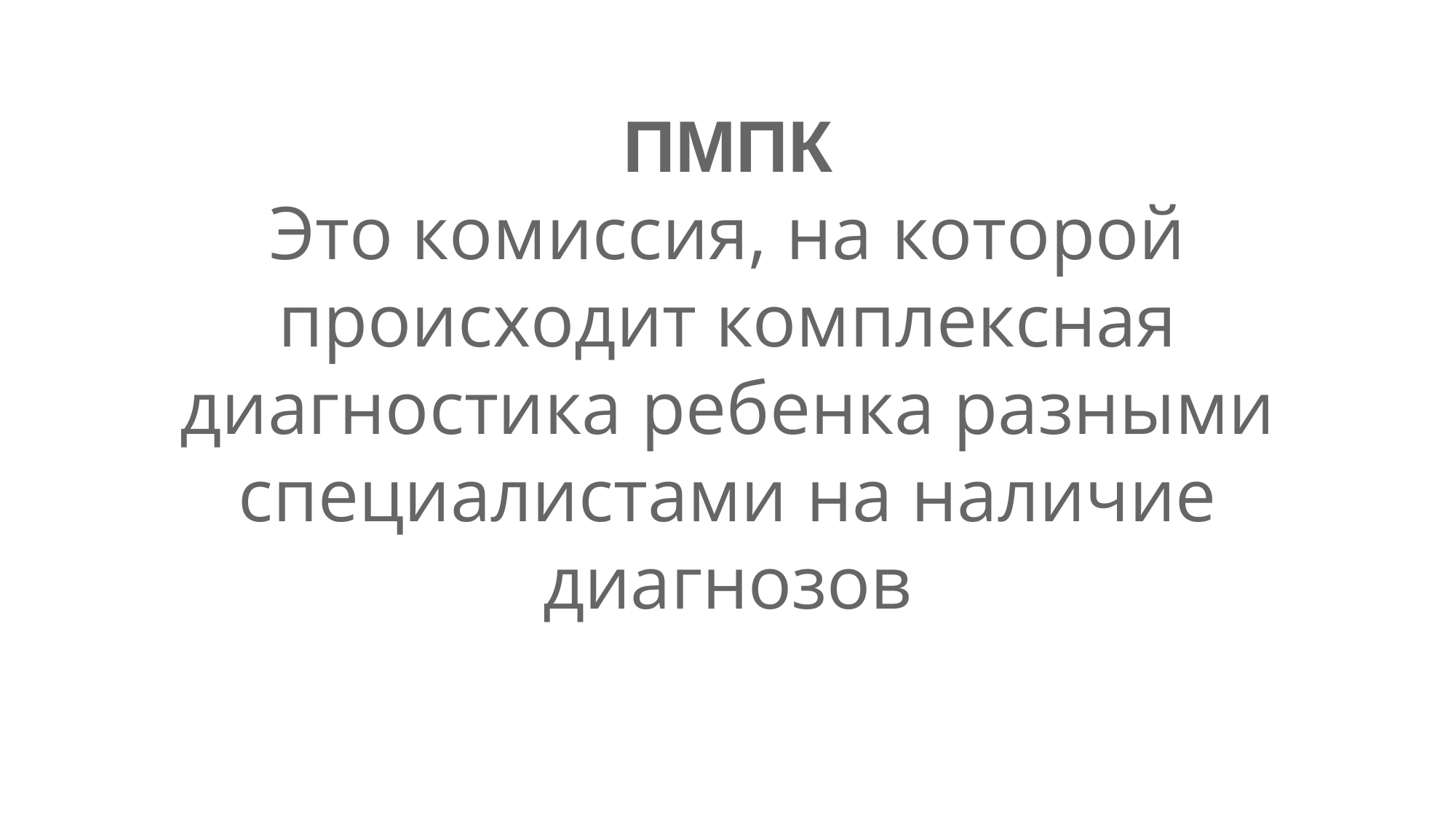

ПМПК
Это комиссия, на которой происходит комплексная диагностика ребенка разными специалистами на наличие диагнозов